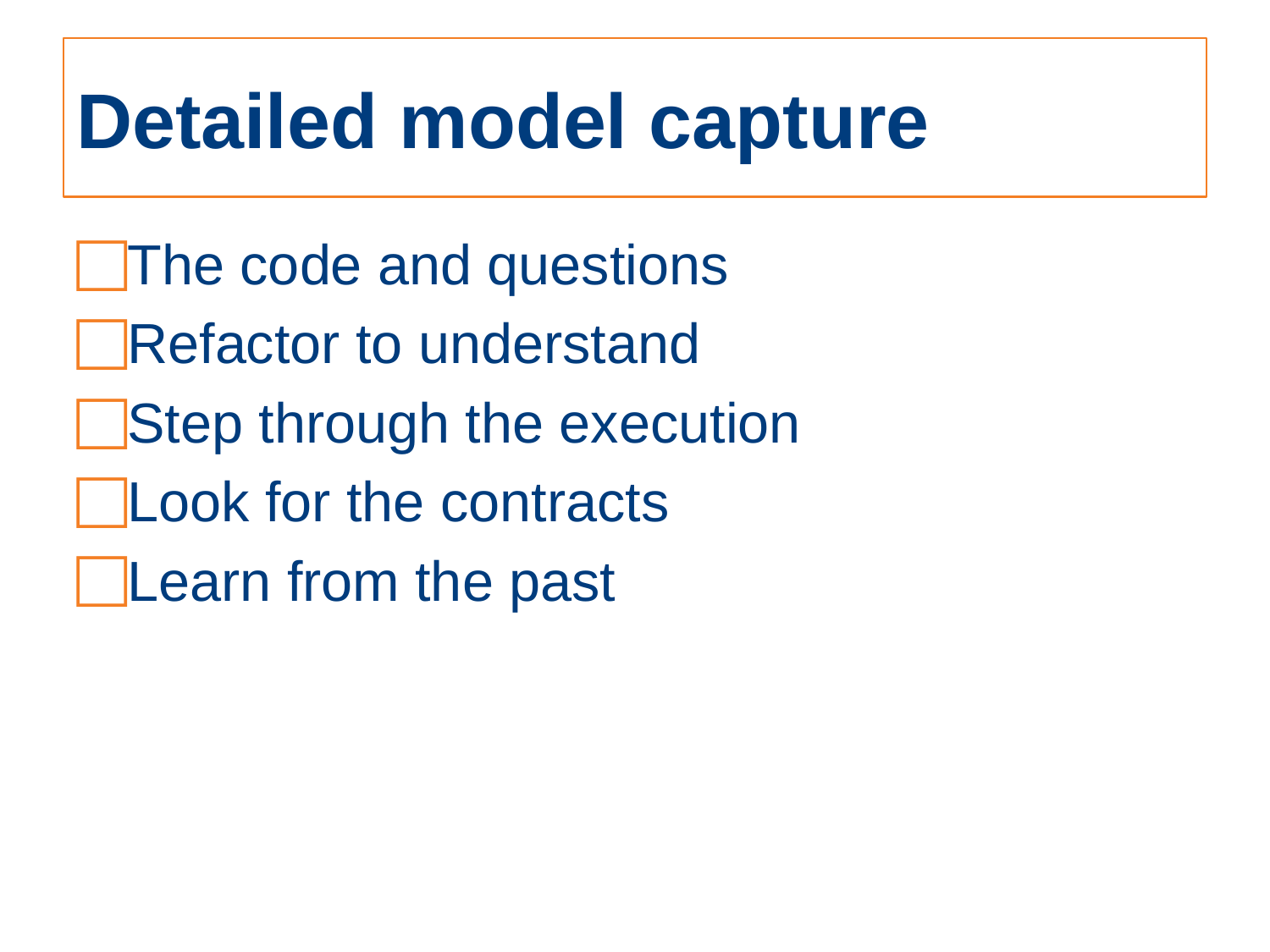

# Detailed model capture
The code and questions
Refactor to understand
Step through the execution
Look for the contracts
Learn from the past